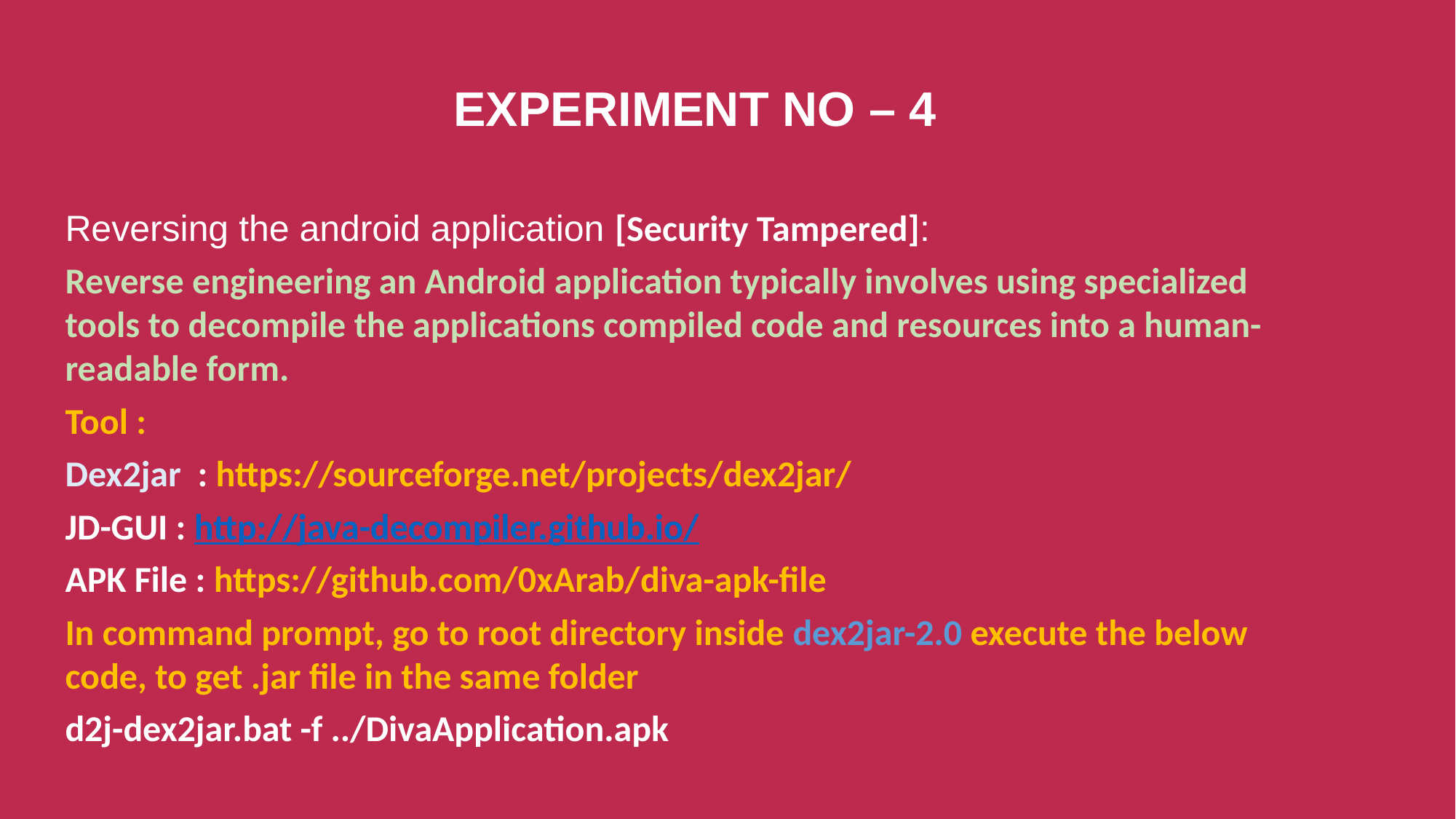

EXPERIMENT NO – 4

Reversing the android application [Security Tampered]:
Reverse engineering an Android application typically involves using specialized tools to decompile the applications compiled code and resources into a human-readable form.
Tool :
Dex2jar  : https://sourceforge.net/projects/dex2jar/
JD-GUI : http://java-decompiler.github.io/
APK File : https://github.com/0xArab/diva-apk-file
In command prompt, go to root directory inside dex2jar-2.0 execute the below code, to get .jar file in the same folder
d2j-dex2jar.bat -f ../DivaApplication.apk